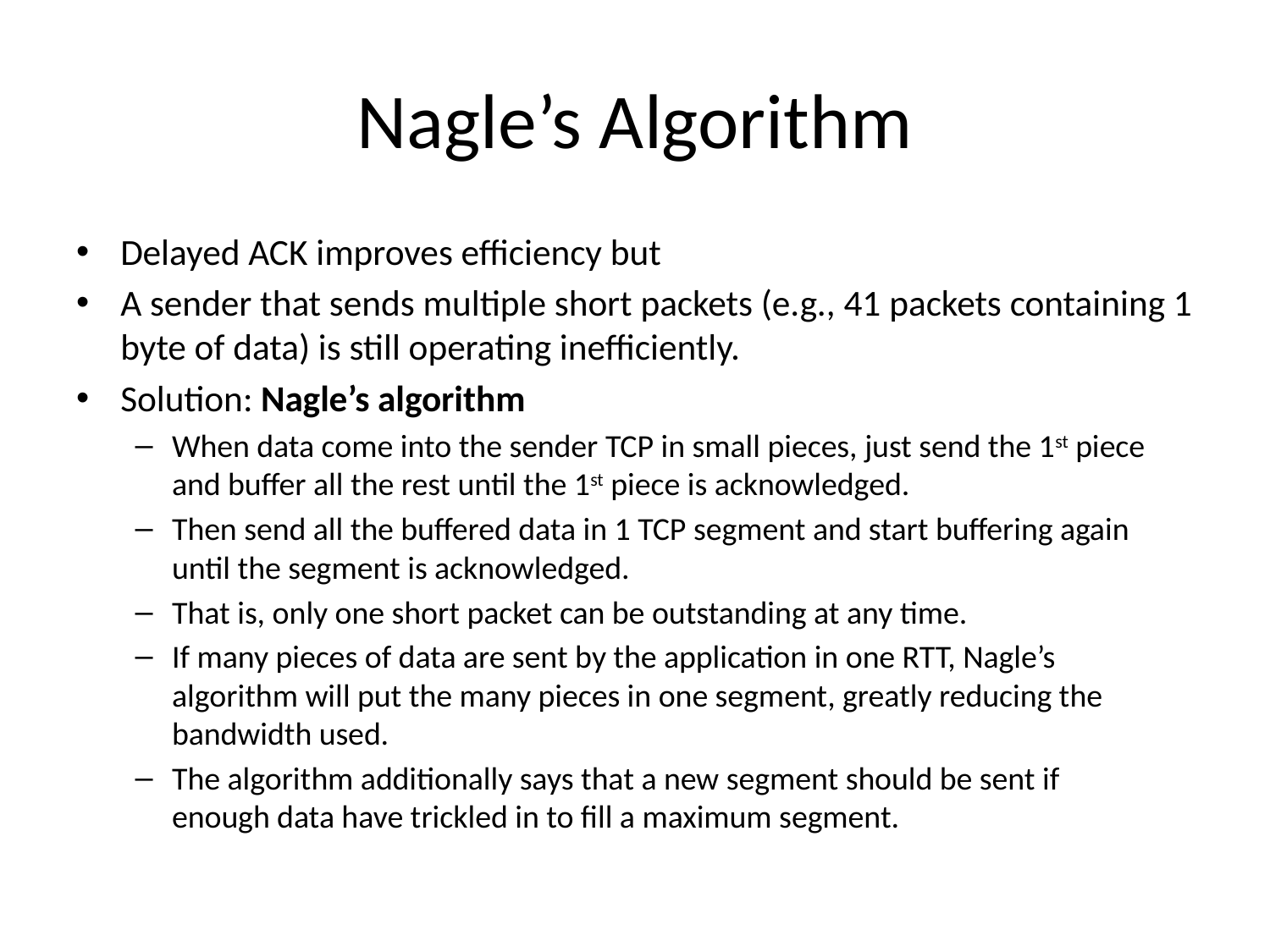

# Nagle’s Algorithm
Delayed ACK improves efficiency but
A sender that sends multiple short packets (e.g., 41 packets containing 1 byte of data) is still operating inefficiently.
Solution: Nagle’s algorithm
When data come into the sender TCP in small pieces, just send the 1st piece and buffer all the rest until the 1st piece is acknowledged.
Then send all the buffered data in 1 TCP segment and start buffering again until the segment is acknowledged.
That is, only one short packet can be outstanding at any time.
If many pieces of data are sent by the application in one RTT, Nagle’s
algorithm will put the many pieces in one segment, greatly reducing the bandwidth used.
The algorithm additionally says that a new segment should be sent if
enough data have trickled in to fill a maximum segment.